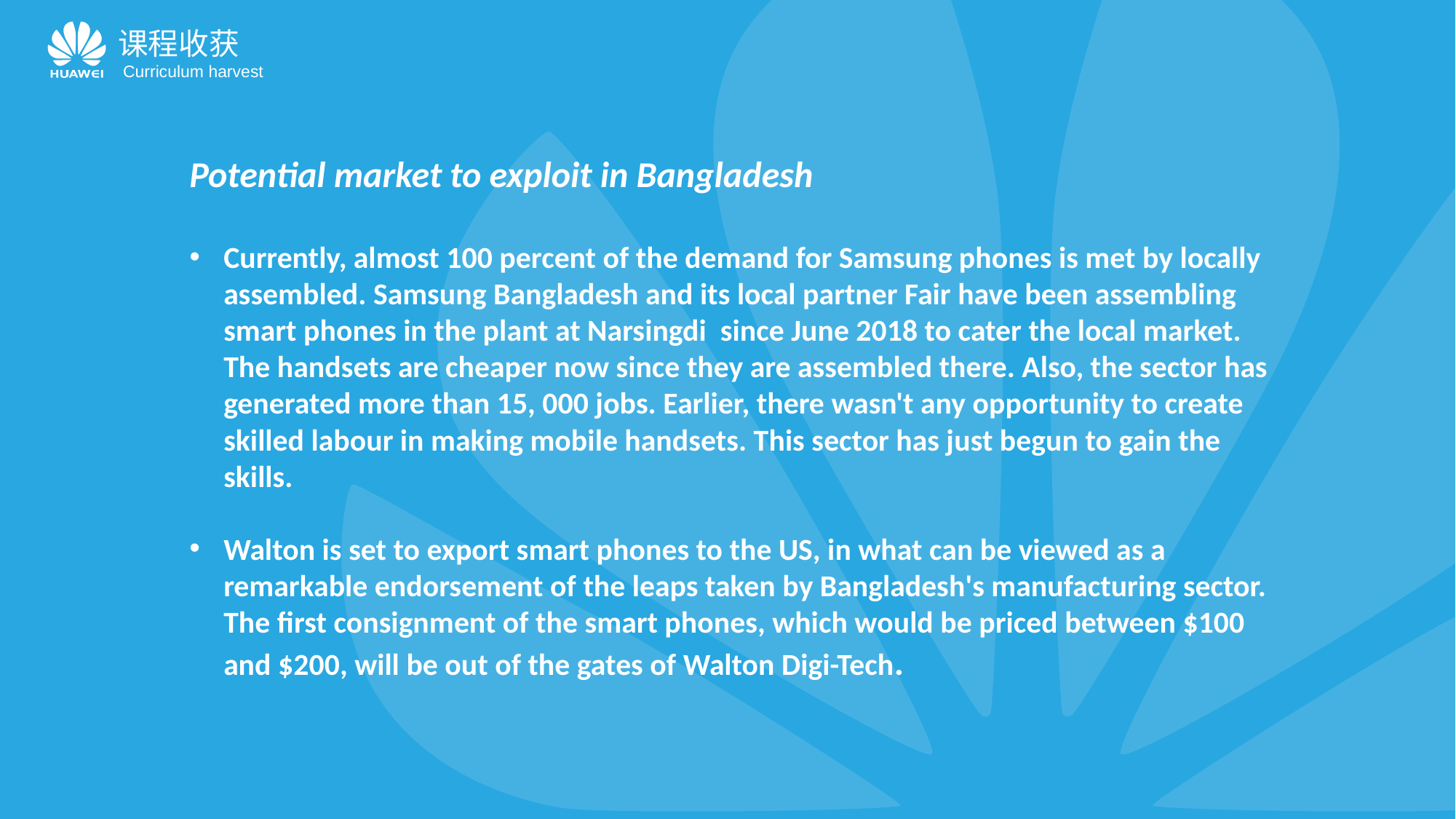

Potential market to exploit in Bangladesh

Currently, almost 100 percent of the demand for Samsung phones is met by locally assembled. Samsung Bangladesh and its local partner Fair have been assembling smart phones in the plant at Narsingdi  since June 2018 to cater the local market. The handsets are cheaper now since they are assembled there. Also, the sector has generated more than 15, 000 jobs. Earlier, there wasn't any opportunity to create skilled labour in making mobile handsets. This sector has just begun to gain the skills.

Walton is set to export smart phones to the US, in what can be viewed as a remarkable endorsement of the leaps taken by Bangladesh's manufacturing sector. The first consignment of the smart phones, which would be priced between $100 and $200, will be out of the gates of Walton Digi-Tech.